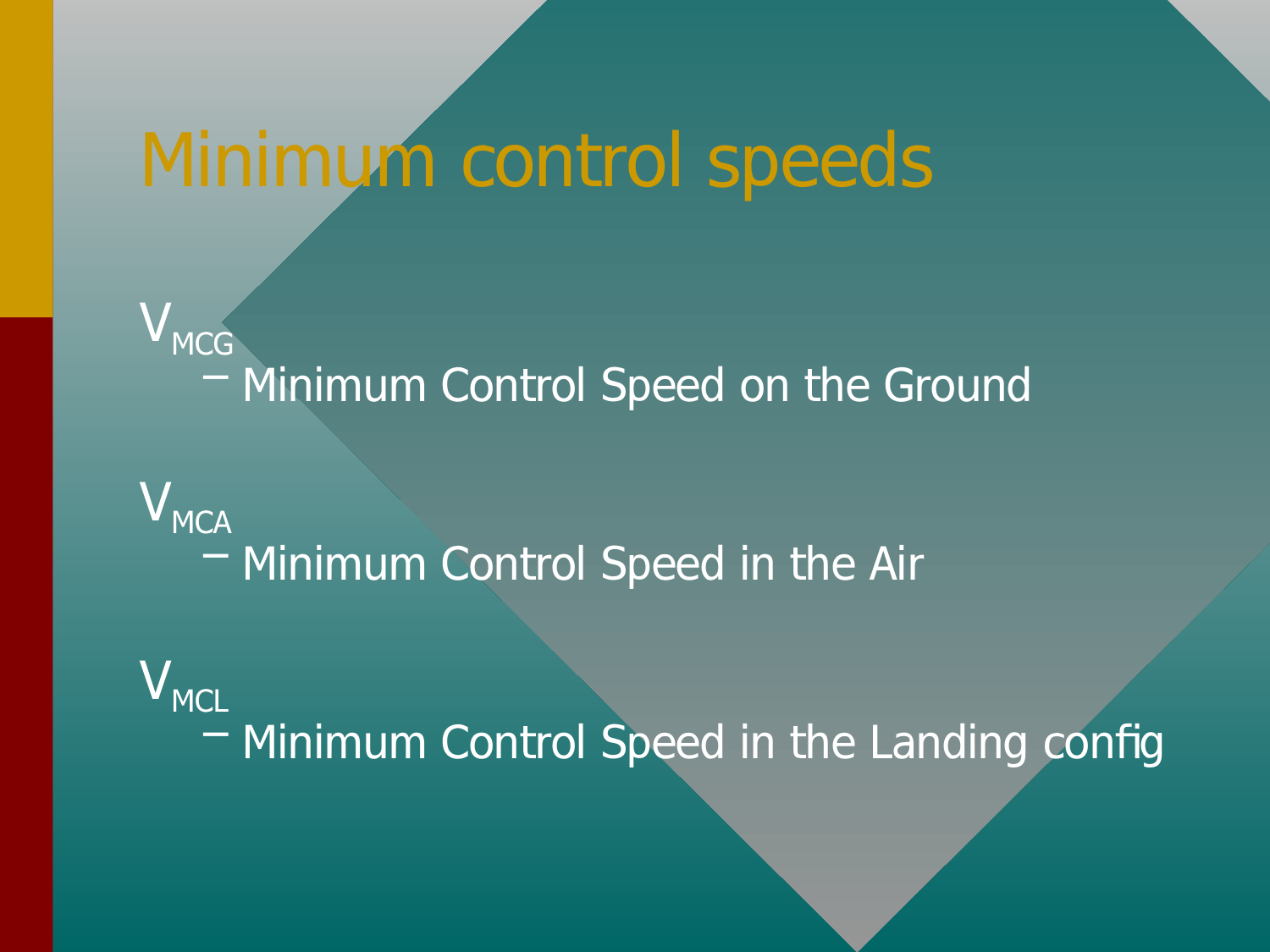

# Minimum control speeds
VMCG
Minimum Control Speed on the Ground
VMCA
Minimum Control Speed in the Air
VMCL
Minimum Control Speed in the Landing config